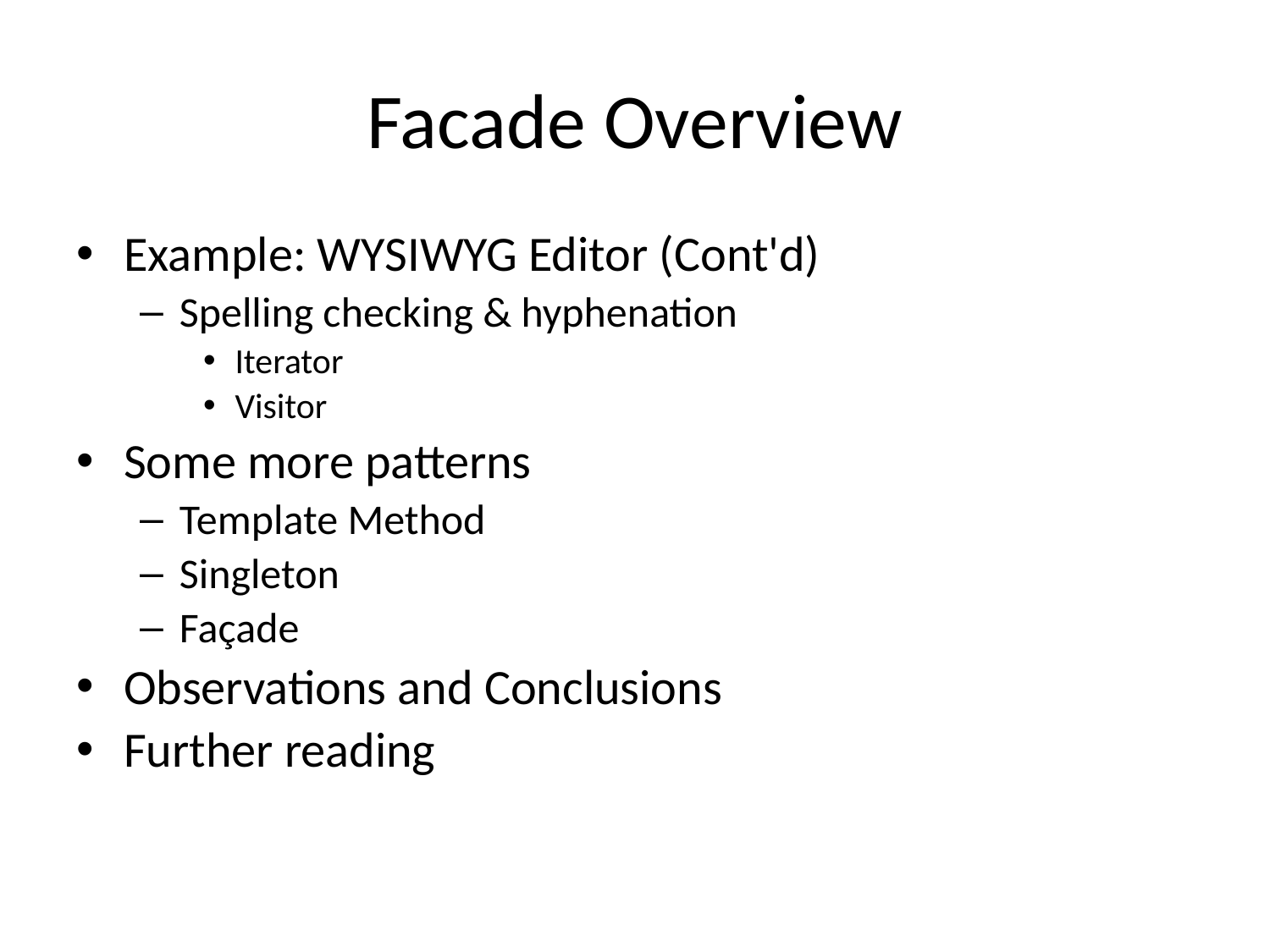

# Facade Overview
Example: WYSIWYG Editor (Cont'd)
Spelling checking & hyphenation
Iterator
Visitor
Some more patterns
Template Method
Singleton
Façade
Observations and Conclusions
Further reading